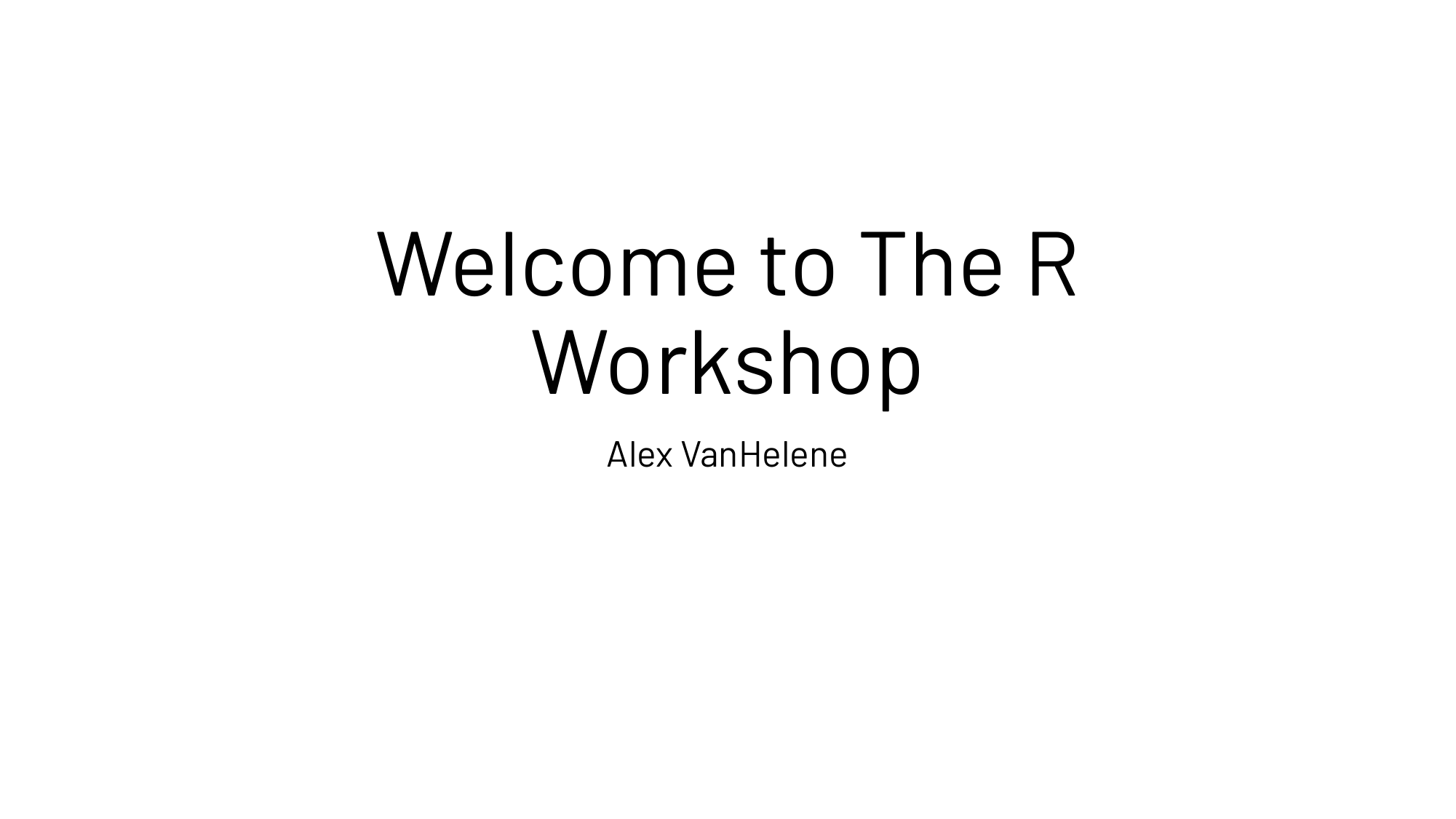

# Welcome to The R Workshop
Alex VanHelene